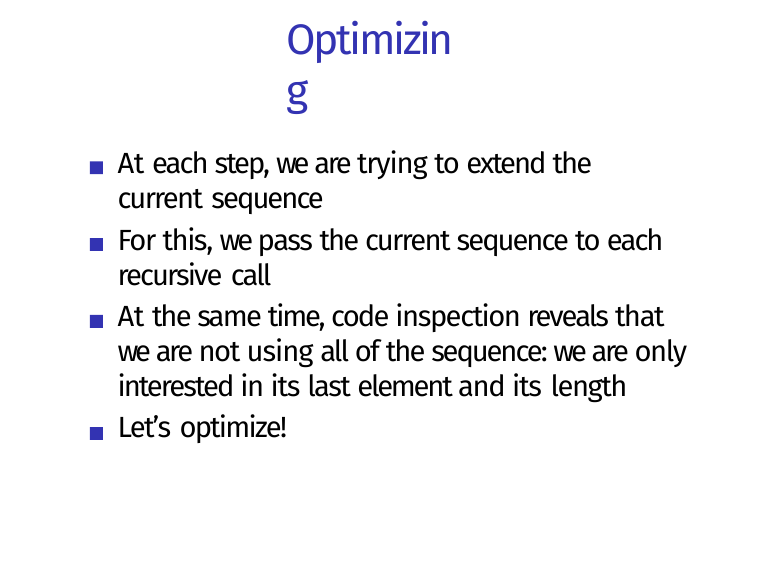

# Optimizing
At each step, we are trying to extend the  current sequence
For this, we pass the current sequence to each  recursive call
At the same time, code inspection reveals that  we are not using all of the sequence: we are only  interested in its last element and its length
Let’s optimize!